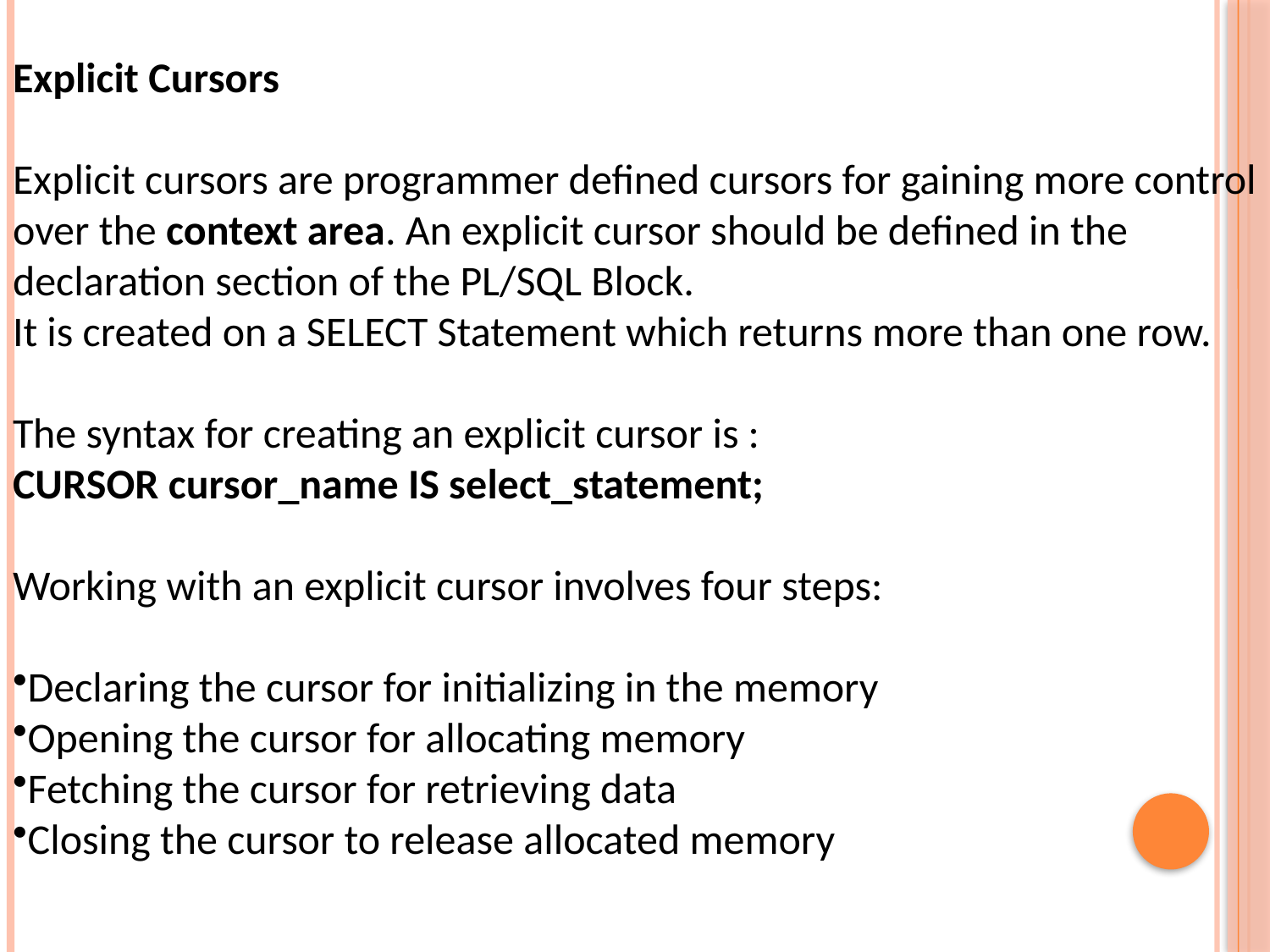

Explicit Cursors

Explicit cursors are programmer defined cursors for gaining more control
over the context area. An explicit cursor should be defined in the
declaration section of the PL/SQL Block.
It is created on a SELECT Statement which returns more than one row.

The syntax for creating an explicit cursor is :
CURSOR cursor_name IS select_statement;

Working with an explicit cursor involves four steps:

Declaring the cursor for initializing in the memory
Opening the cursor for allocating memory
Fetching the cursor for retrieving data
Closing the cursor to release allocated memory